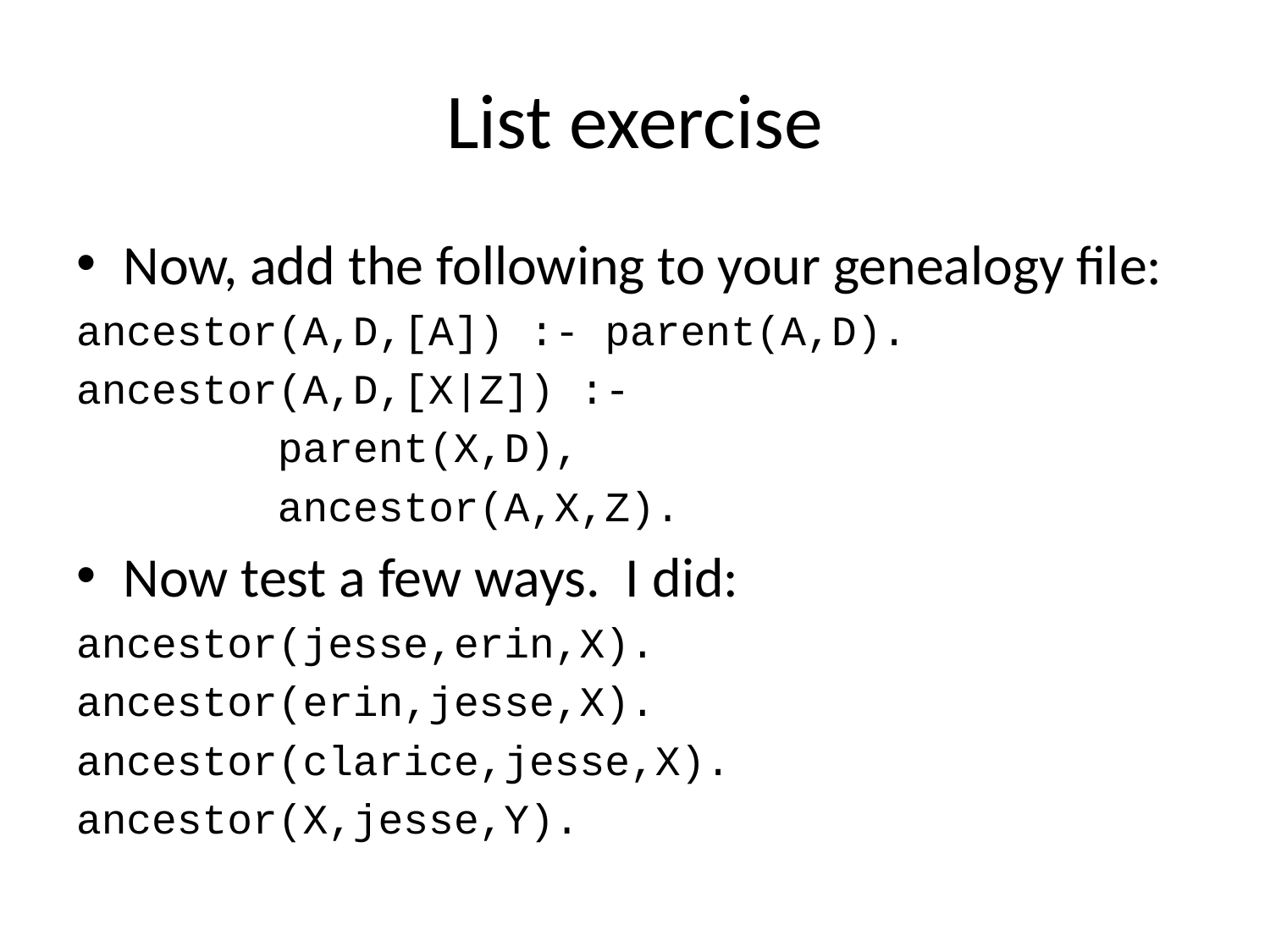

# List exercise
Now, add the following to your genealogy file:
ancestor(A,D,[A]) :- parent(A,D).
ancestor(A,D,[X|Z]) :-
        parent(X,D),
        ancestor(A,X,Z).
Now test a few ways.  I did:
ancestor(jesse,erin,X).
ancestor(erin,jesse,X).
ancestor(clarice,jesse,X).
ancestor(X,jesse,Y).